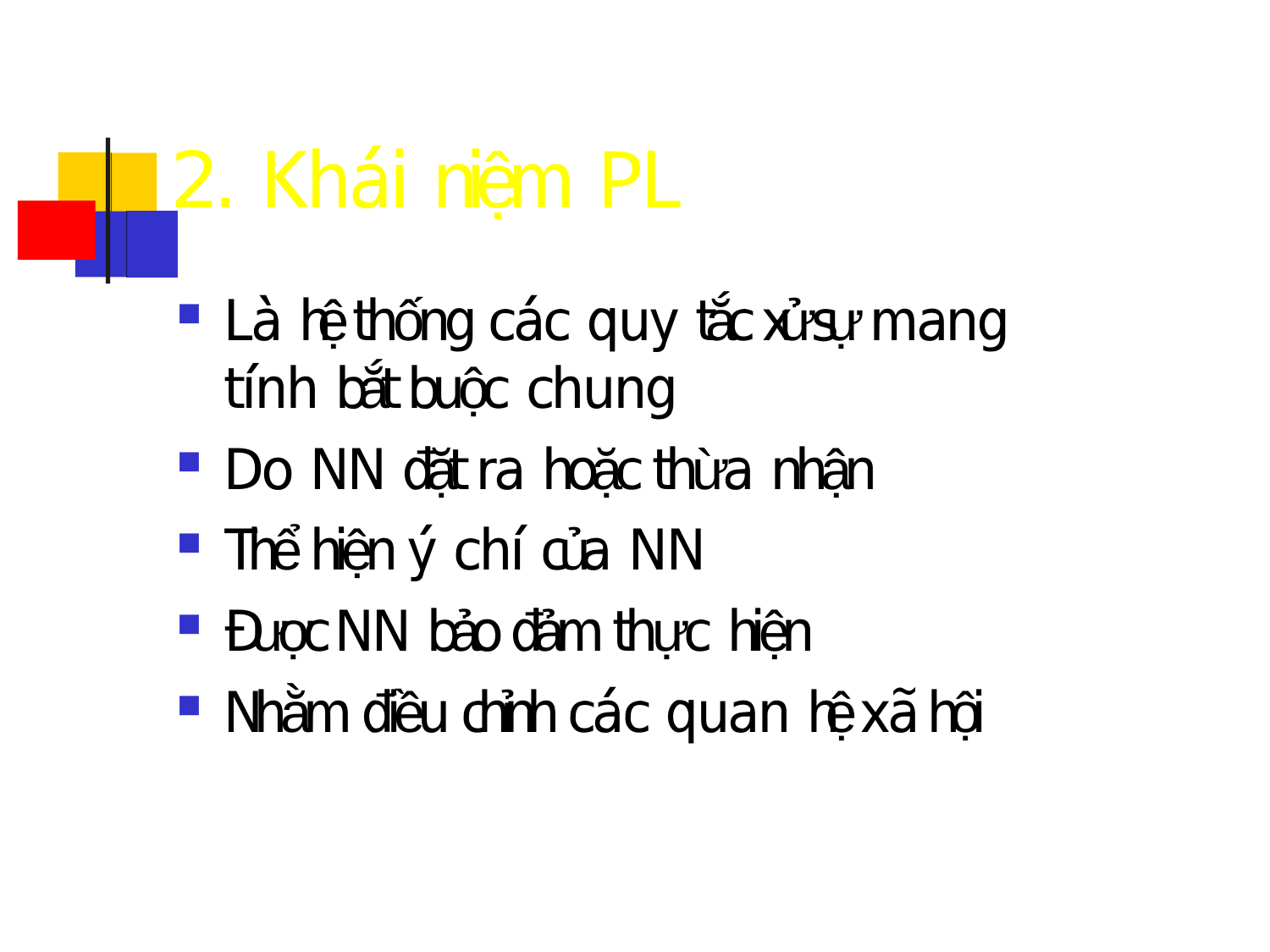

# 2. Khái niệm PL
Là hệ thống các quy tắc xử sự mang  tính bắt buộc chung
Do NN đặt ra hoặc thừa nhận
Thể hiện ý chí của NN
Được NN bảo đảm thực hiện
Nhằm điều chỉnh các quan hệ xã hội